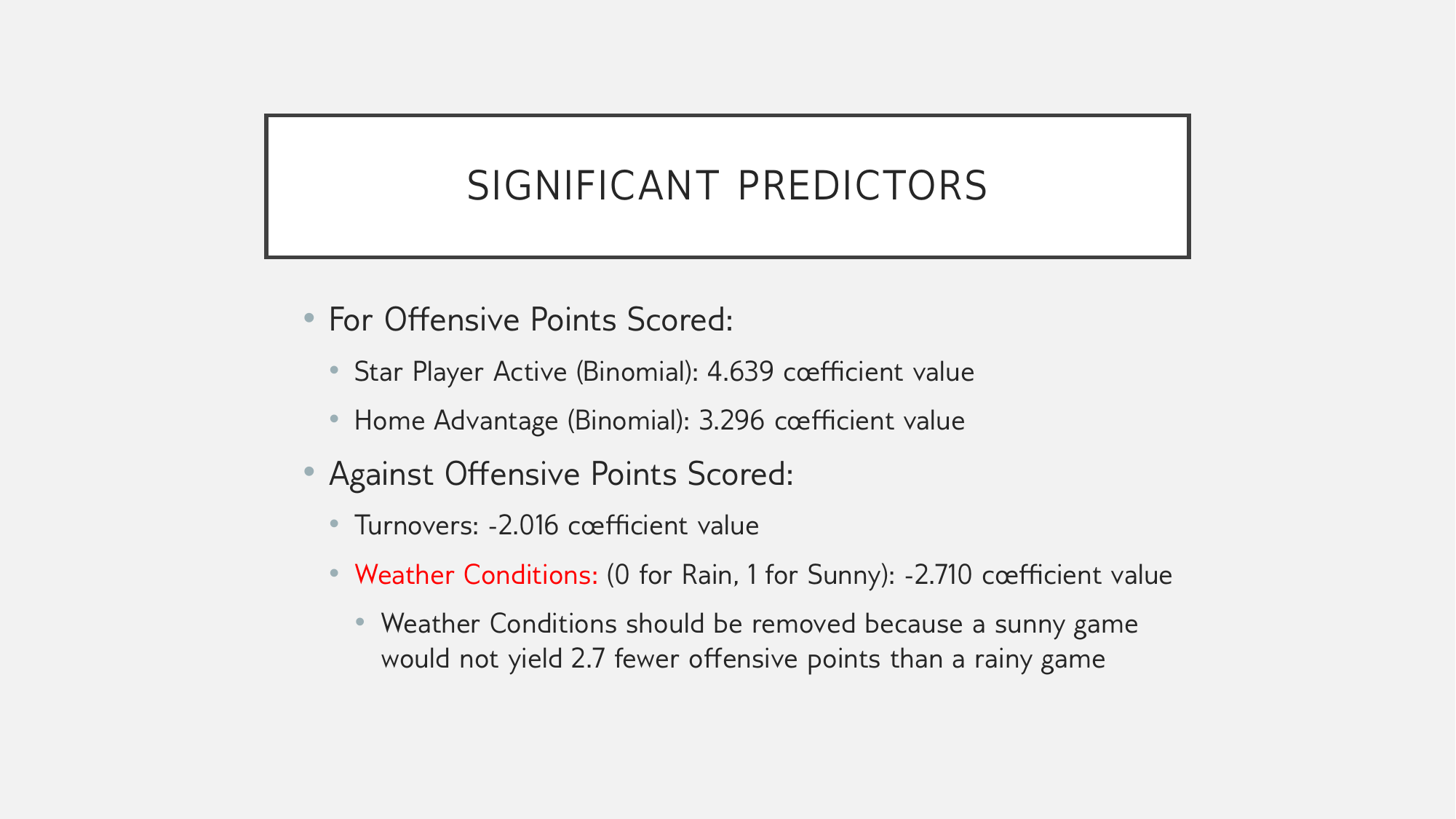

# Significant Predictors
For Offensive Points Scored:
Star Player Active (Binomial): 4.639 coefficient value
Home Advantage (Binomial): 3.296 coefficient value
Against Offensive Points Scored:
Turnovers: -2.016 coefficient value
Weather Conditions: (0 for Rain, 1 for Sunny): -2.710 coefficient value
Weather Conditions should be removed because a sunny game would not yield 2.7 fewer offensive points than a rainy game